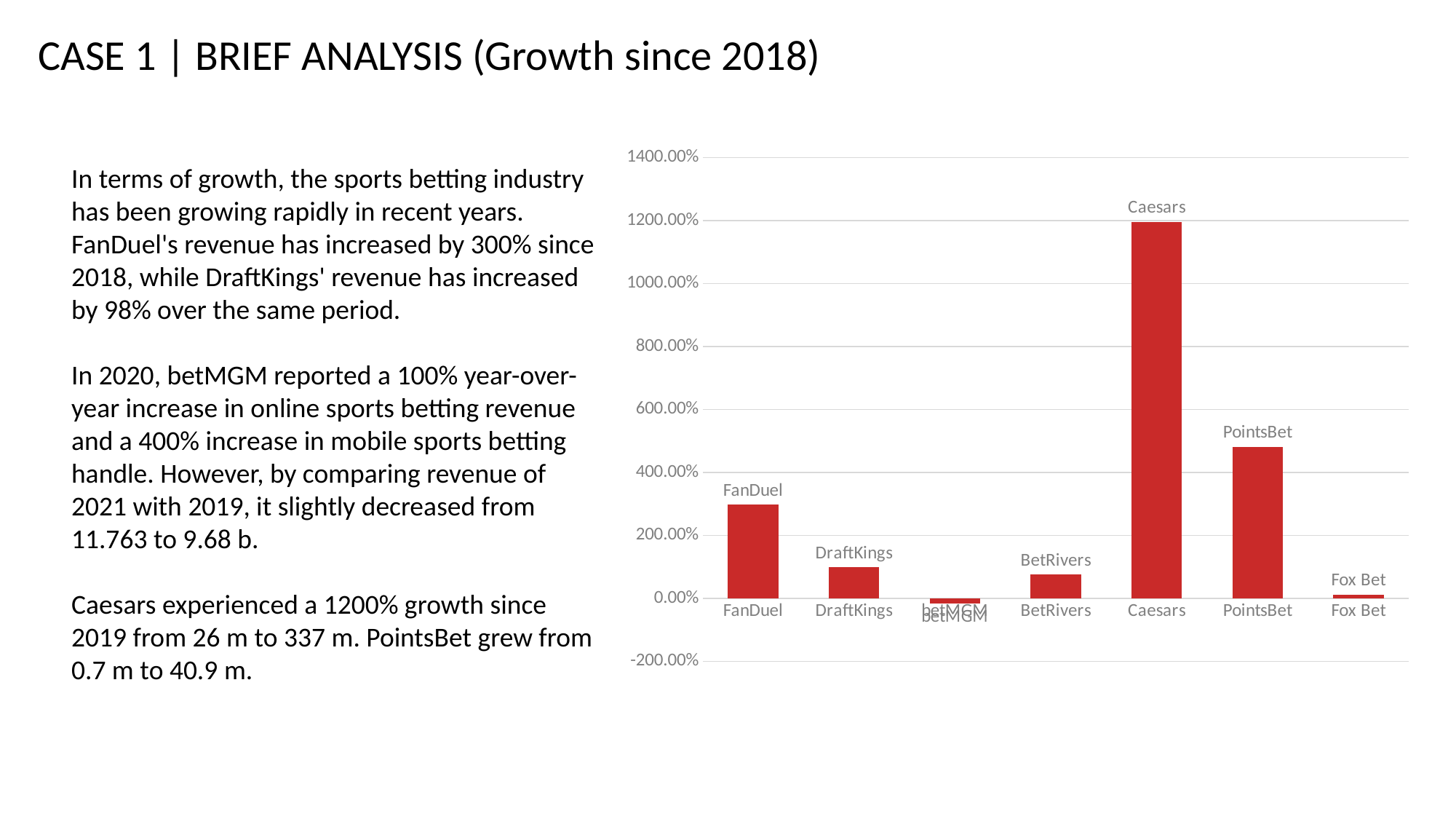

CASE 1 | BRIEF ANALYSIS (Growth since 2018)

### Chart

| Category | Growth Rate |
|---|---|
| FanDuel | 2.97 |
| DraftKings | 0.98 |
| betMGM | -0.17708067669812122 |
| BetRivers | 0.75262118491921 |
| Caesars | 11.961538461538462 |
| PointsBet | 4.81 |
| Fox Bet | 0.11399999999999999 |
In terms of growth, the sports betting industry has been growing rapidly in recent years. FanDuel's revenue has increased by 300% since 2018, while DraftKings' revenue has increased by 98% over the same period.

In 2020, betMGM reported a 100% year-over-year increase in online sports betting revenue and a 400% increase in mobile sports betting handle. However, by comparing revenue of 2021 with 2019, it slightly decreased from 11.763 to 9.68 b.

Caesars experienced a 1200% growth since 2019 from 26 m to 337 m. PointsBet grew from 0.7 m to 40.9 m.